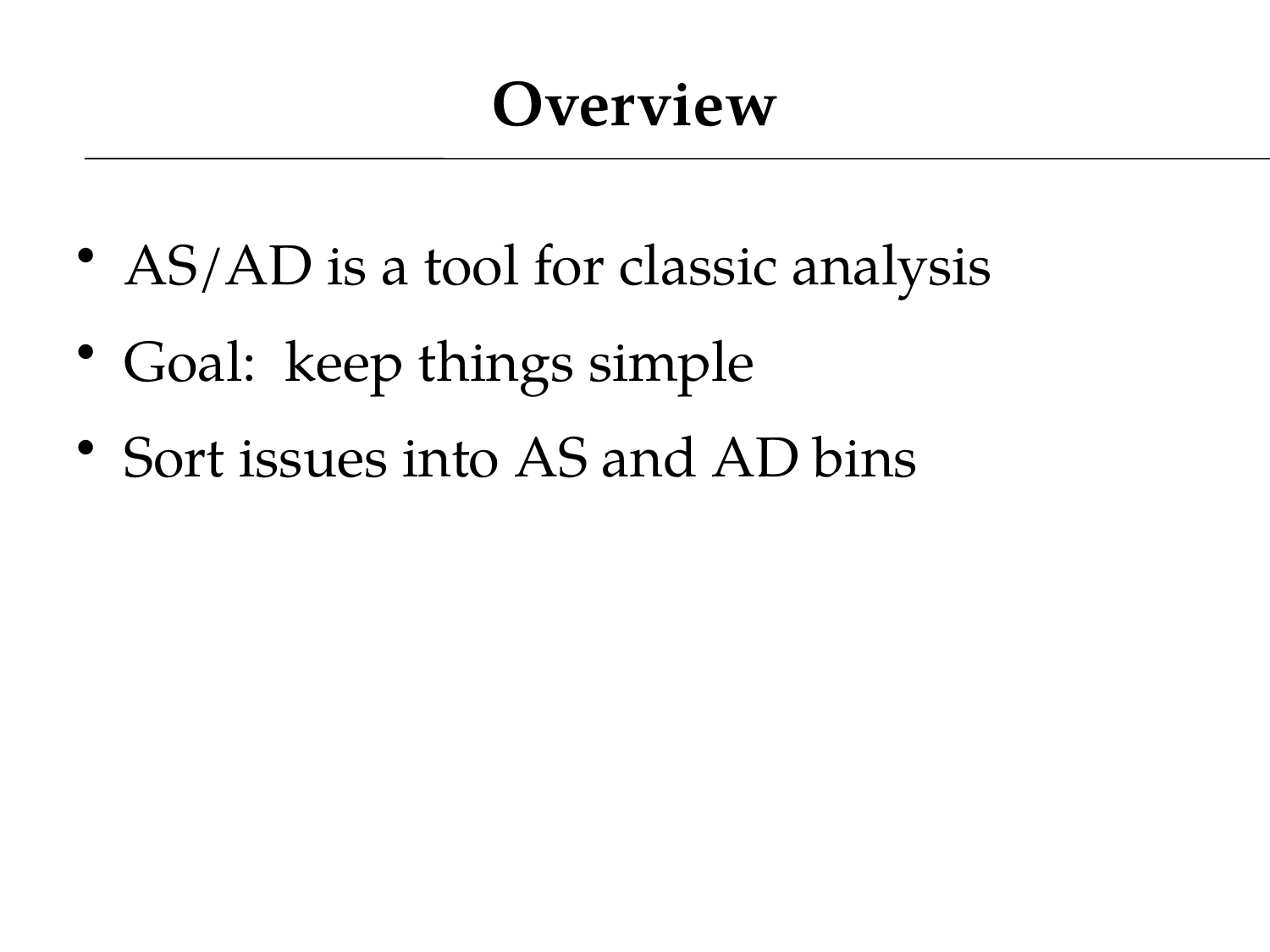

# Overview
AS/AD is a tool for classic analysis
Goal:  keep things simple
Sort issues into AS and AD bins